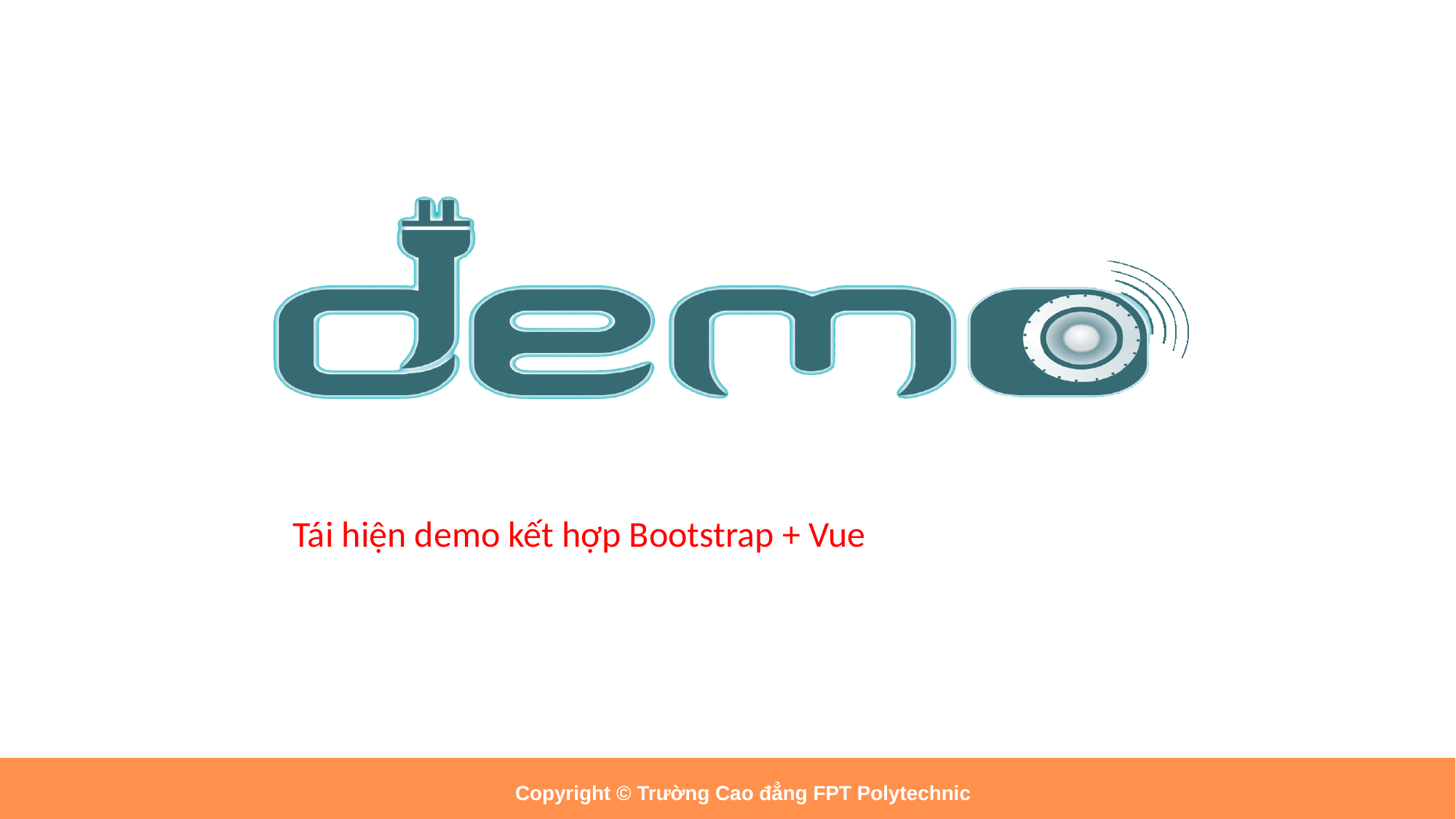

# Tái hiện demo kết hợp Bootstrap + Vue

Copyright © Trường Cao đẳng FPT Polytechnic